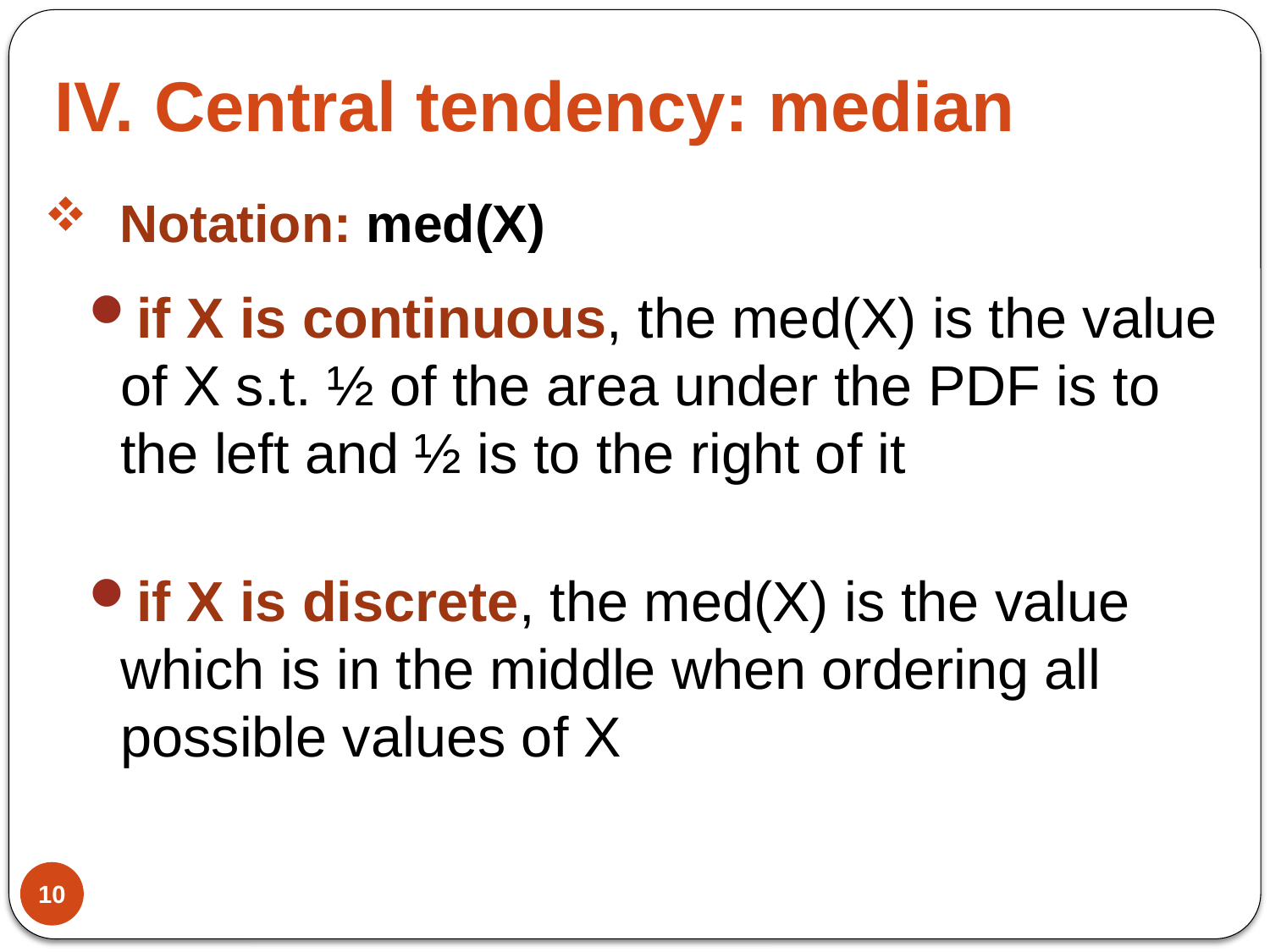

# IV. Central tendency: median
  Notation: med(X)
if X is continuous, the med(X) is the value of X s.t. ½ of the area under the PDF is to the left and ½ is to the right of it

if X is discrete, the med(X) is the value which is in the middle when ordering all possible values of X

10